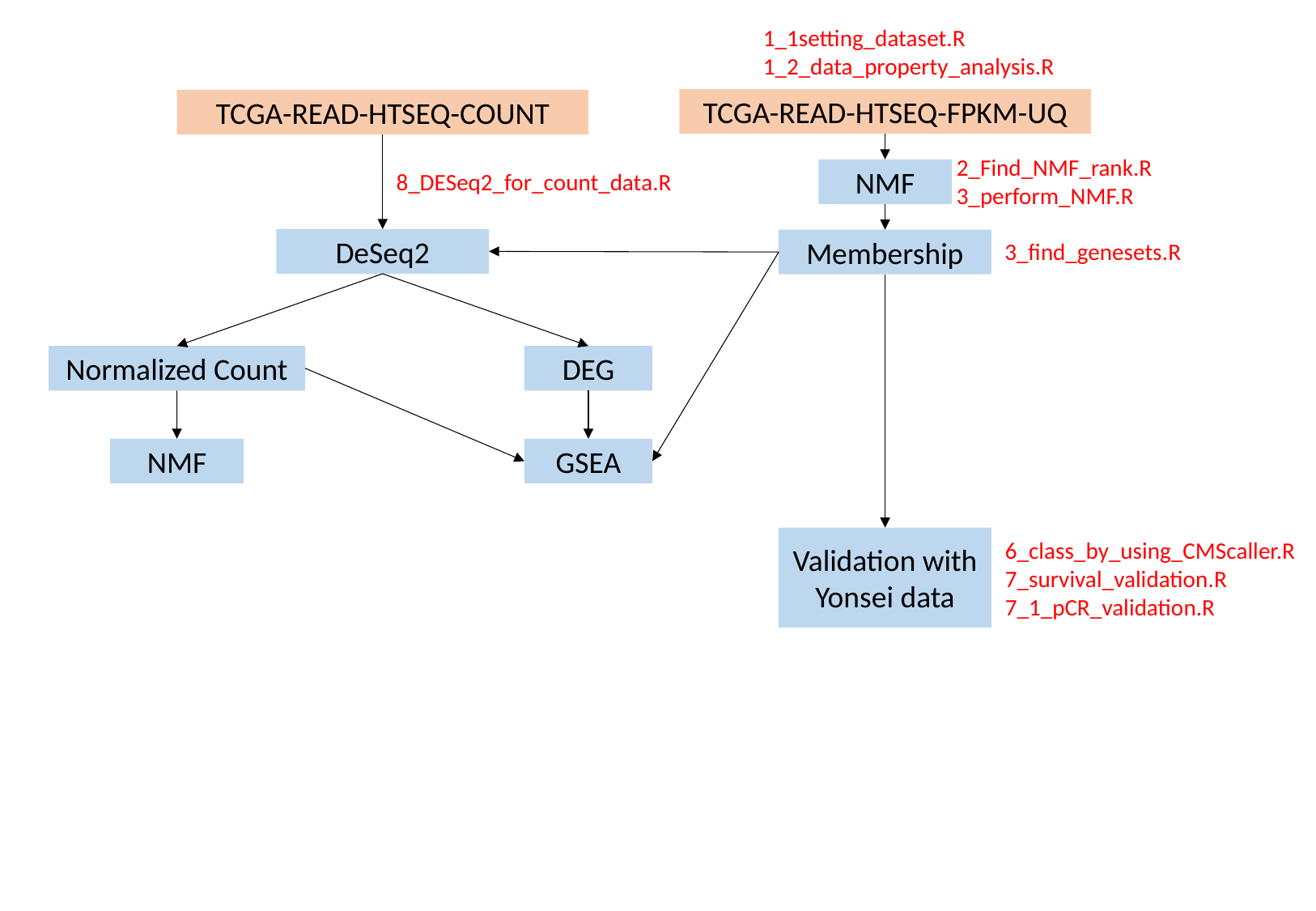

1_1setting_dataset.R
1_2_data_property_analysis.R
TCGA-READ-HTSEQ-FPKM-UQ
TCGA-READ-HTSEQ-COUNT
2_Find_NMF_rank.R
3_perform_NMF.R
NMF
8_DESeq2_for_count_data.R
DeSeq2
Membership
3_find_genesets.R
Normalized Count
DEG
NMF
GSEA
Validation with Yonsei data
6_class_by_using_CMScaller.R
7_survival_validation.R
7_1_pCR_validation.R